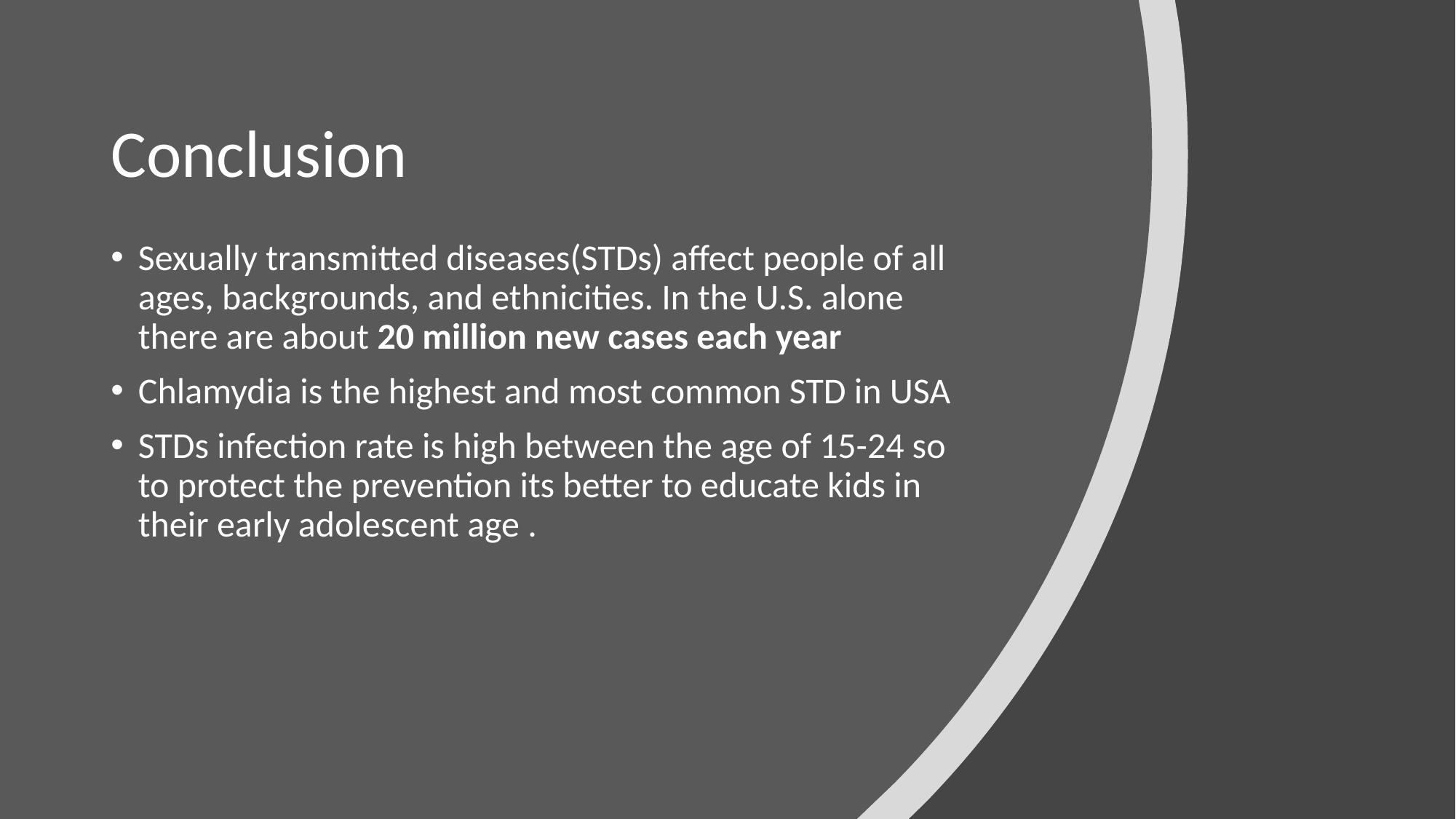

# Conclusion
Sexually transmitted diseases(STDs) affect people of all ages, backgrounds, and ethnicities. In the U.S. alone there are about 20 million new cases each year
Chlamydia is the highest and most common STD in USA
STDs infection rate is high between the age of 15-24 so to protect the prevention its better to educate kids in their early adolescent age .